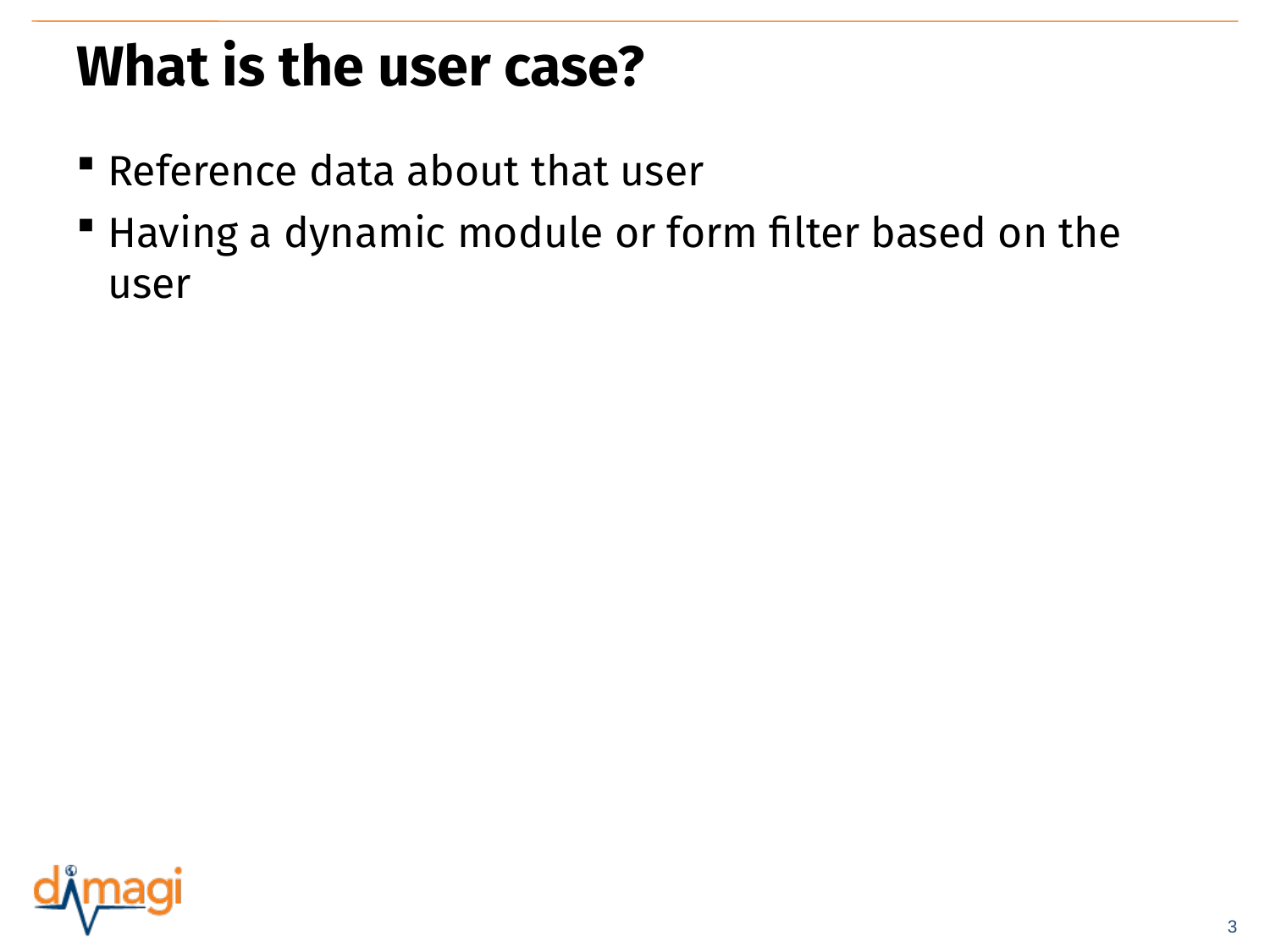

# What is the user case?
Reference data about that user
Having a dynamic module or form filter based on the user